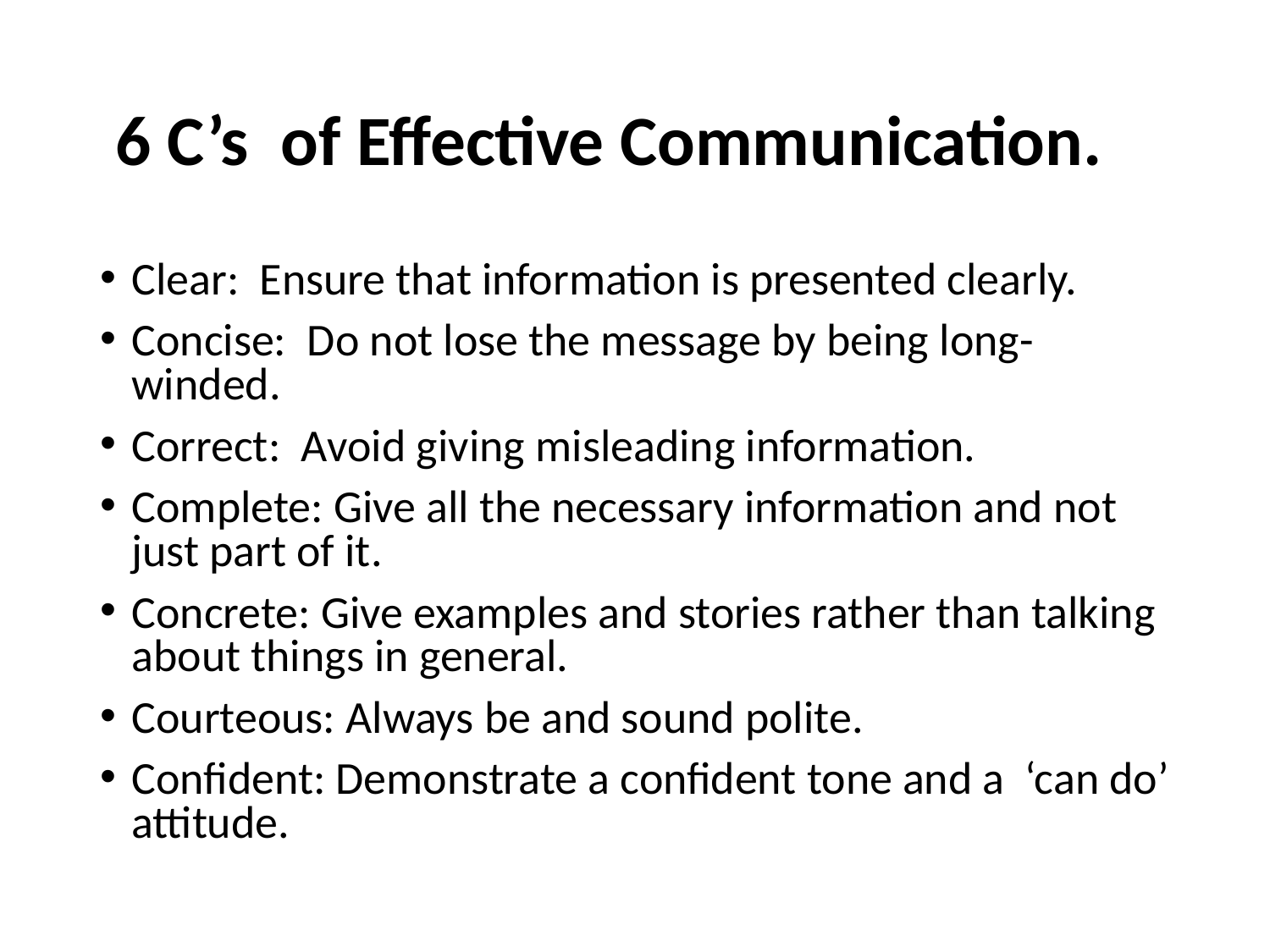

# 6 C’s  of Effective Communication.
Clear:  Ensure that information is presented clearly.
Concise:  Do not lose the message by being long-winded.
Correct:  Avoid giving misleading information.
Complete: Give all the necessary information and not just part of it.
Concrete: Give examples and stories rather than talking about things in general.
Courteous: Always be and sound polite.
Confident: Demonstrate a confident tone and a  ‘can do’ attitude.